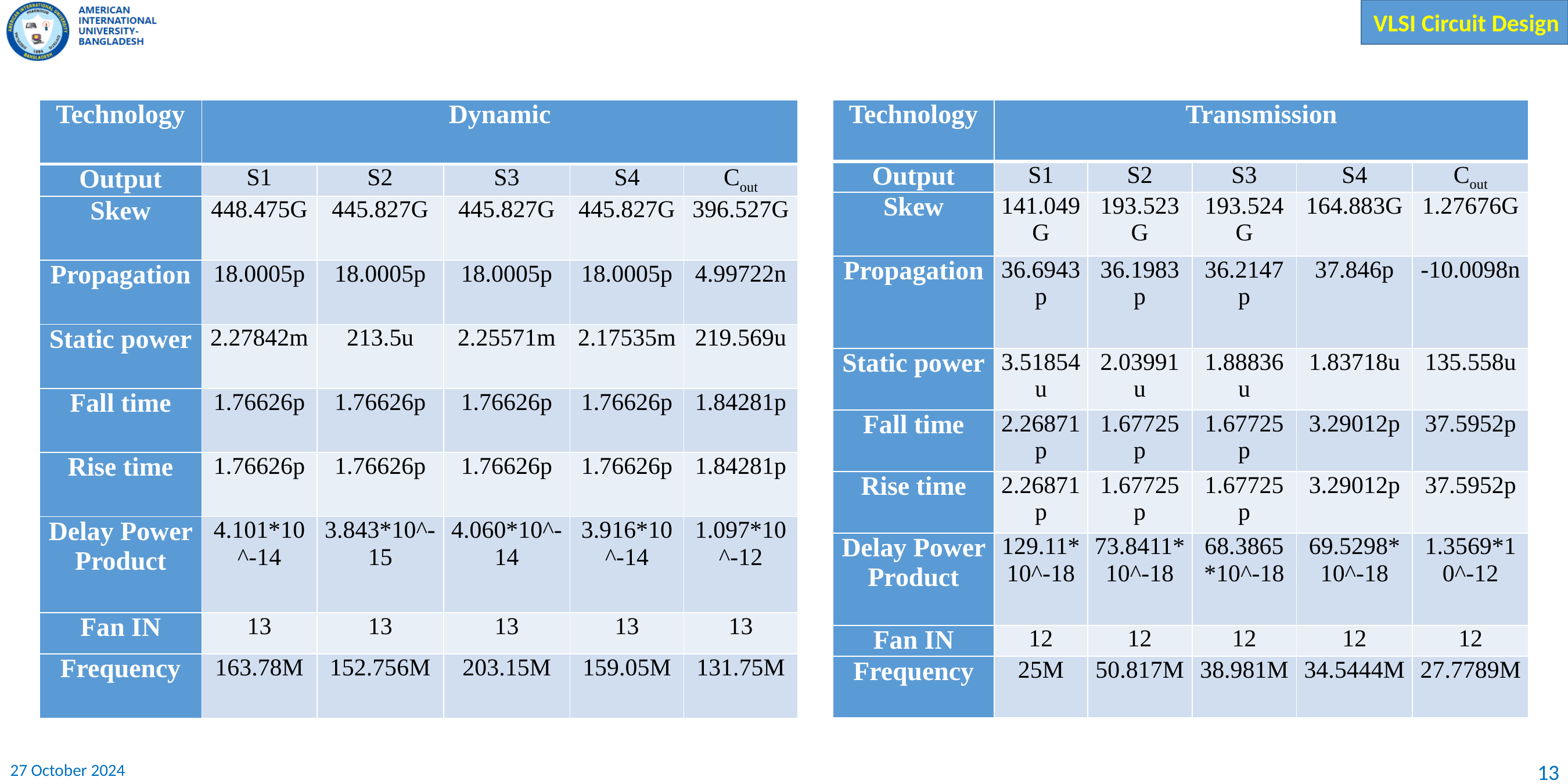

| Technology | Dynamic |  |  |  |  |
| --- | --- | --- | --- | --- | --- |
| Output | S1 | S2 | S3 | S4 | Cout |
| Skew | 448.475G | 445.827G | 445.827G | 445.827G | 396.527G |
| Propagation | 18.0005p | 18.0005p | 18.0005p | 18.0005p | 4.99722n |
| Static power | 2.27842m | 213.5u | 2.25571m | 2.17535m | 219.569u |
| Fall time | 1.76626p | 1.76626p | 1.76626p | 1.76626p | 1.84281p |
| Rise time | 1.76626p | 1.76626p | 1.76626p | 1.76626p | 1.84281p |
| Delay Power Product | 4.101\*10^-14 | 3.843\*10^-15 | 4.060\*10^-14 | 3.916\*10^-14 | 1.097\*10^-12 |
| Fan IN | 13 | 13 | 13 | 13 | 13 |
| Frequency | 163.78M | 152.756M | 203.15M | 159.05M | 131.75M |
| Technology | Transmission |  |  |  |  |
| --- | --- | --- | --- | --- | --- |
| Output | S1 | S2 | S3 | S4 | Cout |
| Skew | 141.049G | 193.523G | 193.524G | 164.883G | 1.27676G |
| Propagation | 36.6943p | 36.1983p | 36.2147p | 37.846p | -10.0098n |
| Static power | 3.51854u | 2.03991u | 1.88836u | 1.83718u | 135.558u |
| Fall time | 2.26871p | 1.67725p | 1.67725p | 3.29012p | 37.5952p |
| Rise time | 2.26871p | 1.67725p | 1.67725p | 3.29012p | 37.5952p |
| Delay Power Product | 129.11\*10^-18 | 73.8411\*10^-18 | 68.3865\*10^-18 | 69.5298\*10^-18 | 1.3569\*10^-12 |
| Fan IN | 12 | 12 | 12 | 12 | 12 |
| Frequency | 25M | 50.817M | 38.981M | 34.5444M | 27.7789M |
13